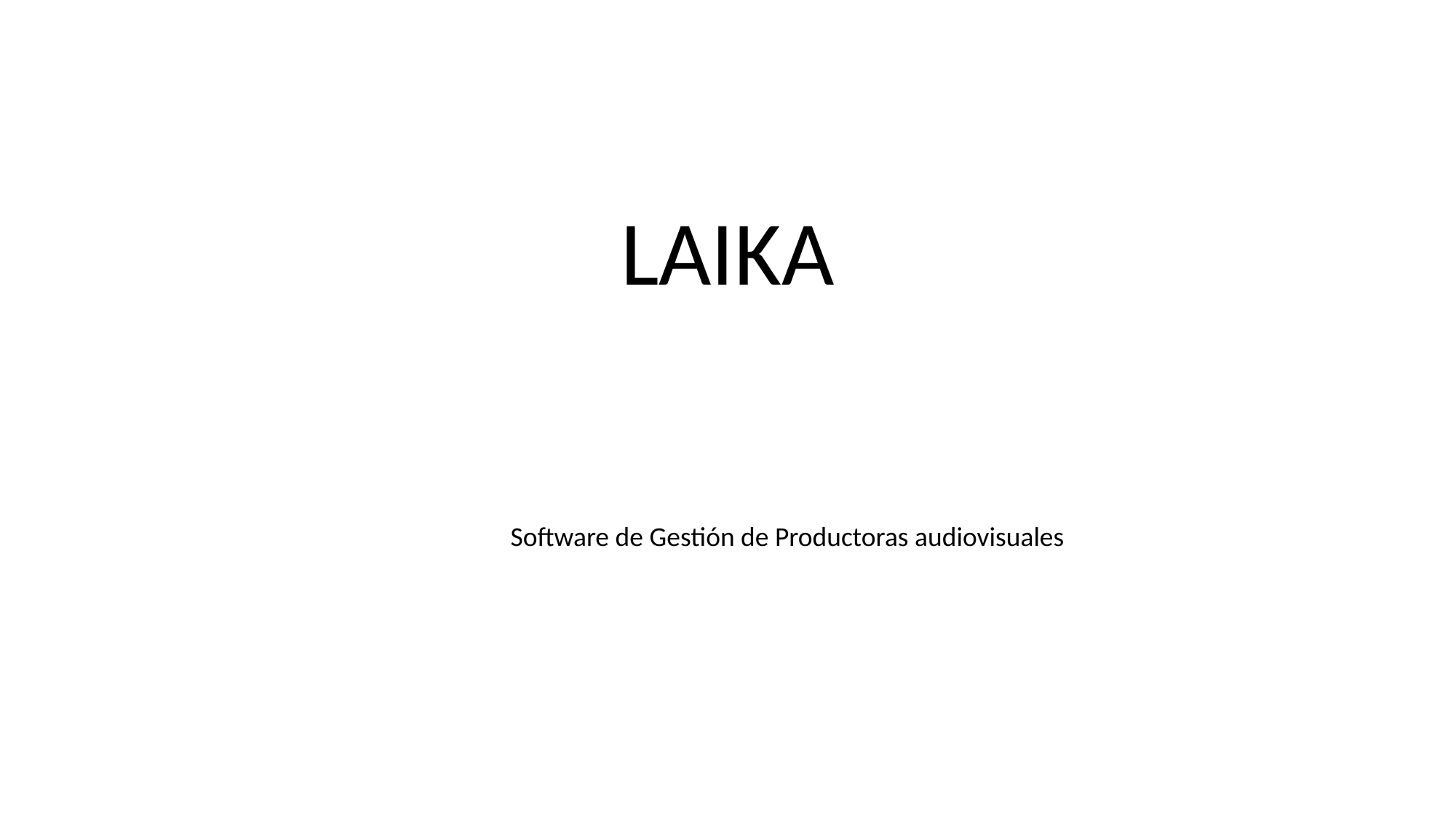

# LAIKA
Software de Gestión de Productoras audiovisuales